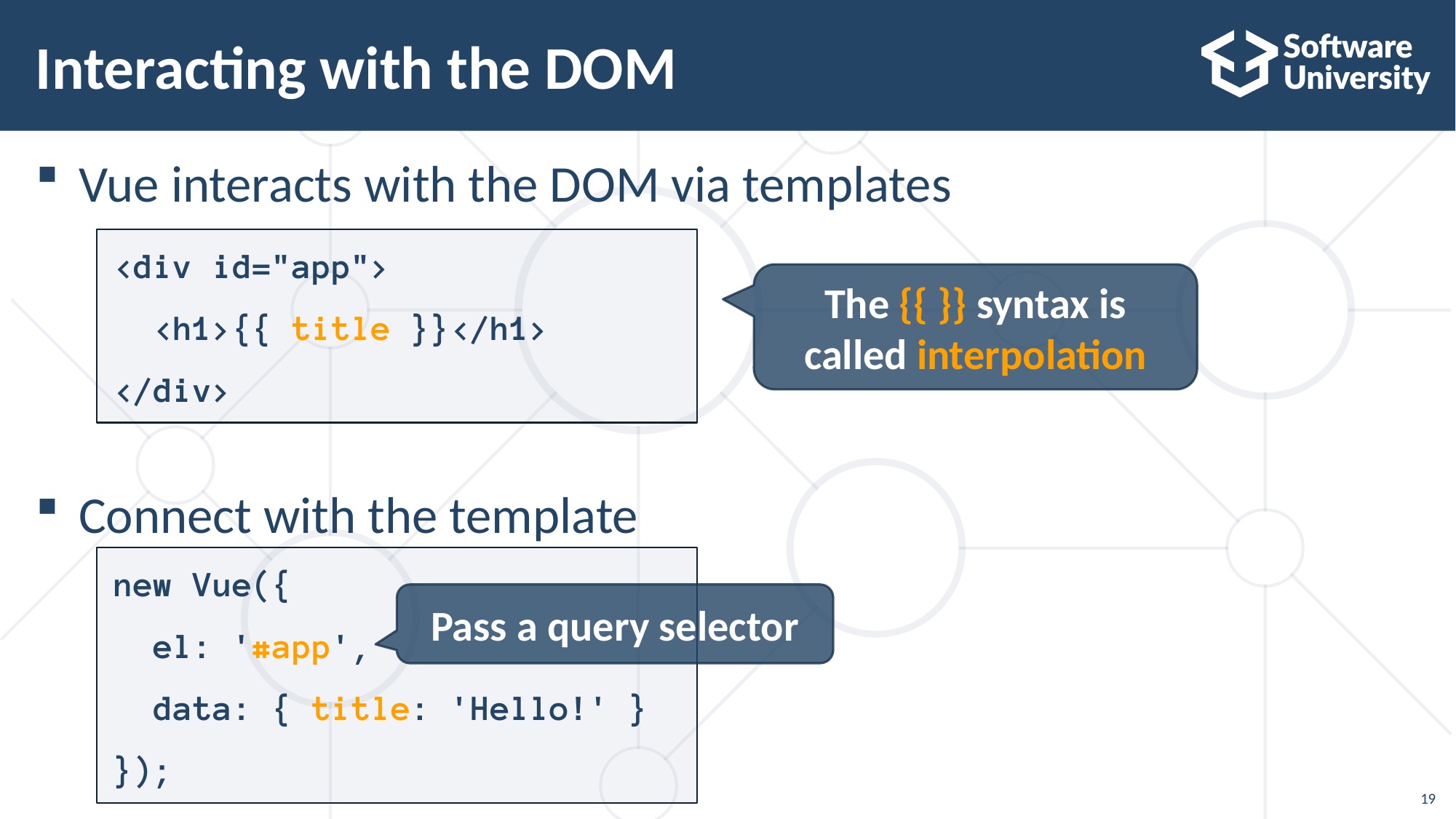

# Interacting with the DOM
Vue interacts with the DOM via templates
Connect with the template
<div id="app">
  <h1>{{ title }}</h1>
</div>
The {{ }} syntax is called interpolation
new Vue({
  el: '#app',
  data: { title: 'Hello!' }
});
Pass a query selector
19